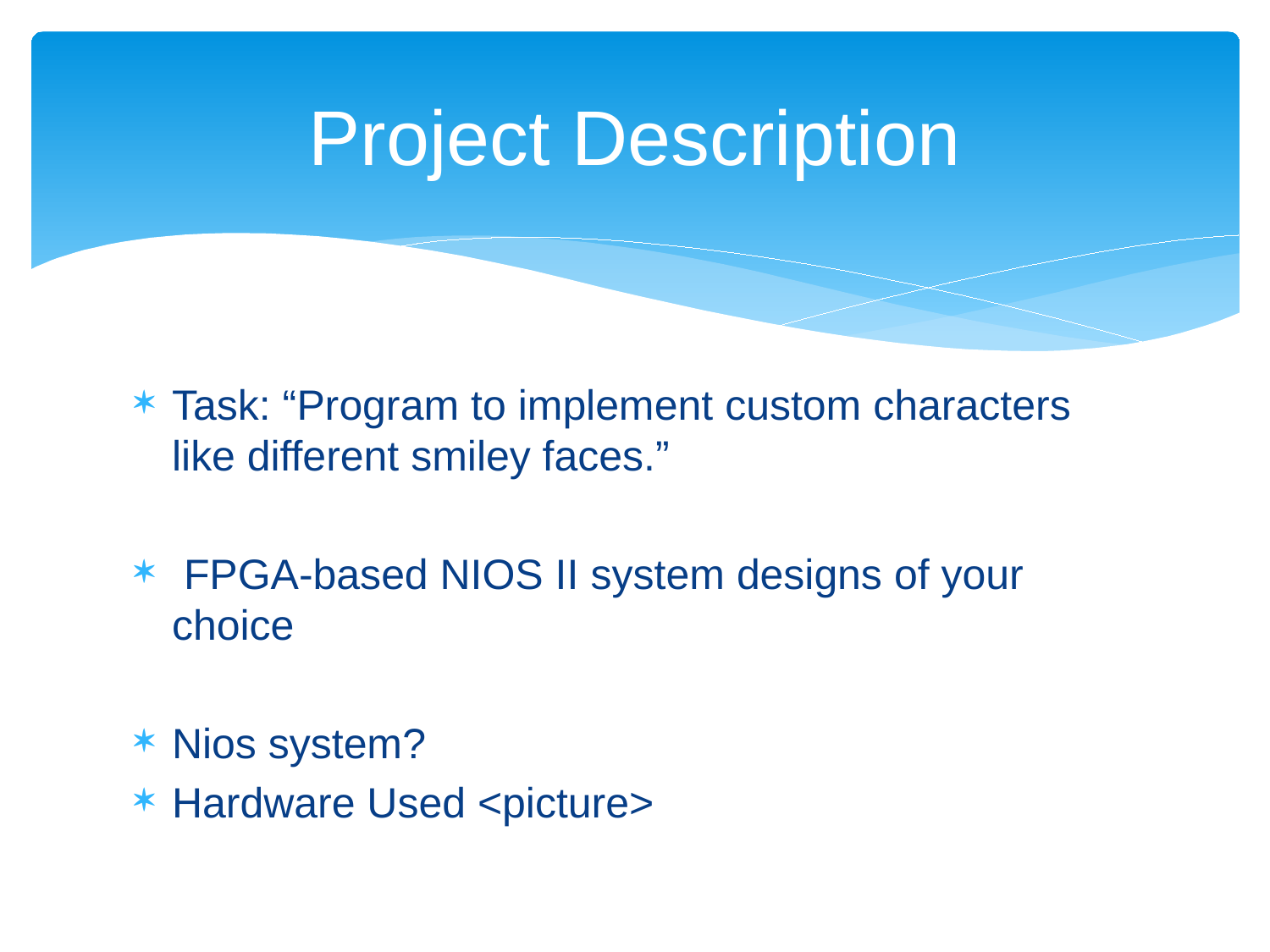

# Project Description
Task: “Program to implement custom characters like different smiley faces.”

 FPGA-based NIOS II system designs of your choice

Nios system?
Hardware Used <picture>